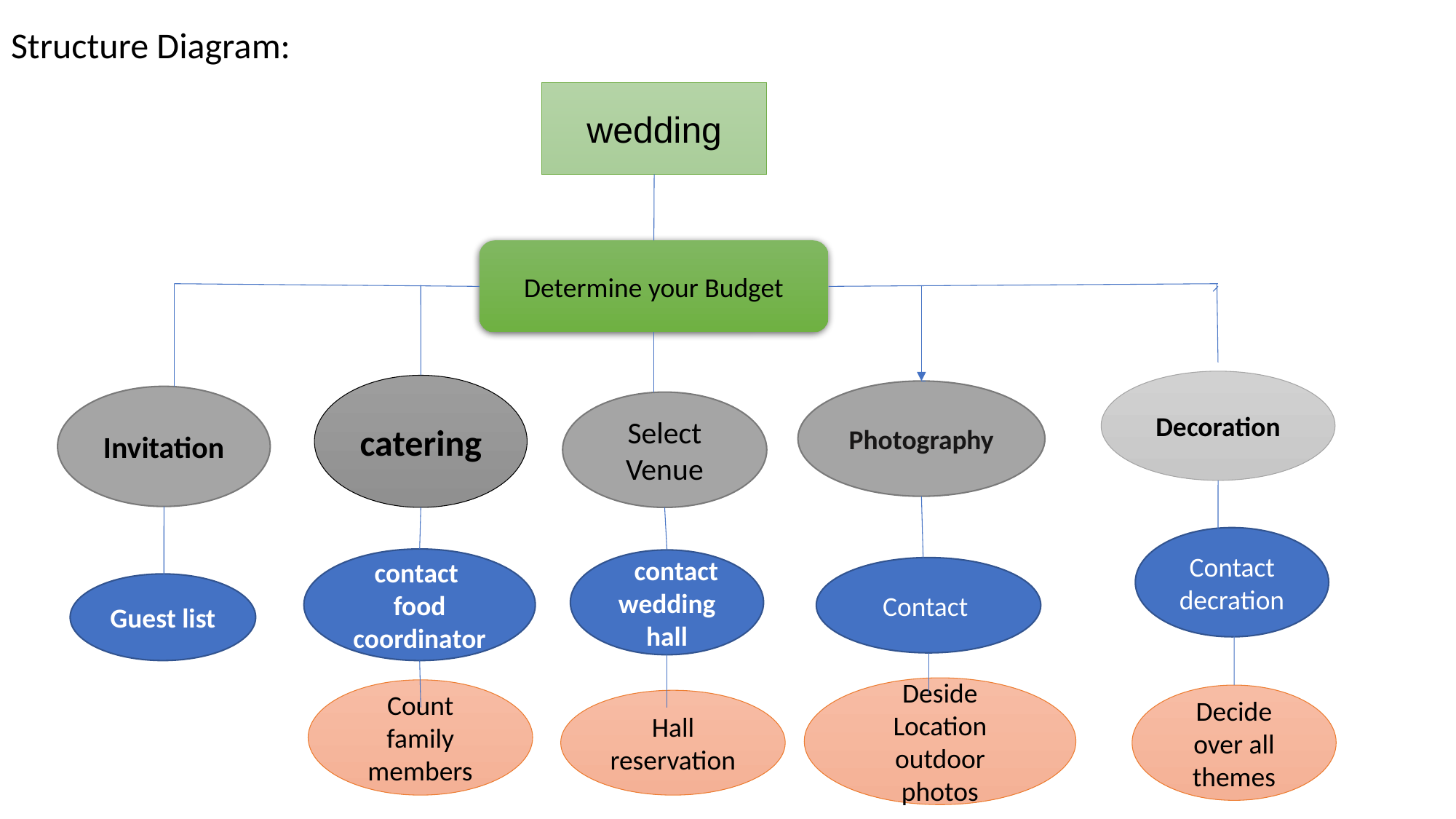

# Structure Diagram:
wedding

Determine your Budget
Decoration
catering
Photography
Invitation
Select Venue
Contact decration
contact  food coordinator
   contact wedding hall
Contact
Guest list
Deside Location outdoor photos
Count family members
Decide over all themes
Hall reservation